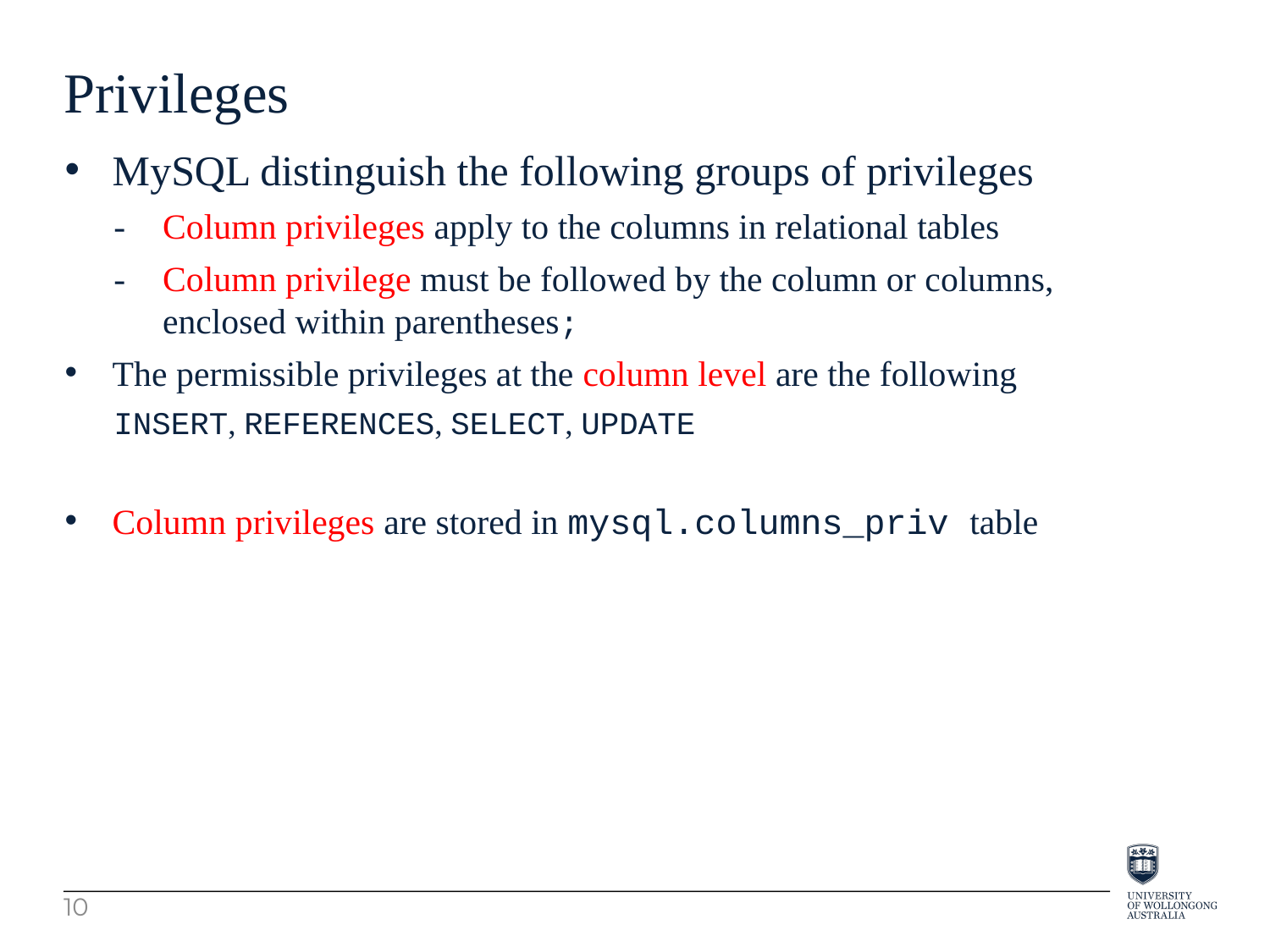

Privileges
MySQL distinguish the following groups of privileges
-	Column privileges apply to the columns in relational tables
-	Column privilege must be followed by the column or columns, enclosed within parentheses;
The permissible privileges at the column level are the following
INSERT, REFERENCES, SELECT, UPDATE

Column privileges are stored in mysql.columns_priv table
10